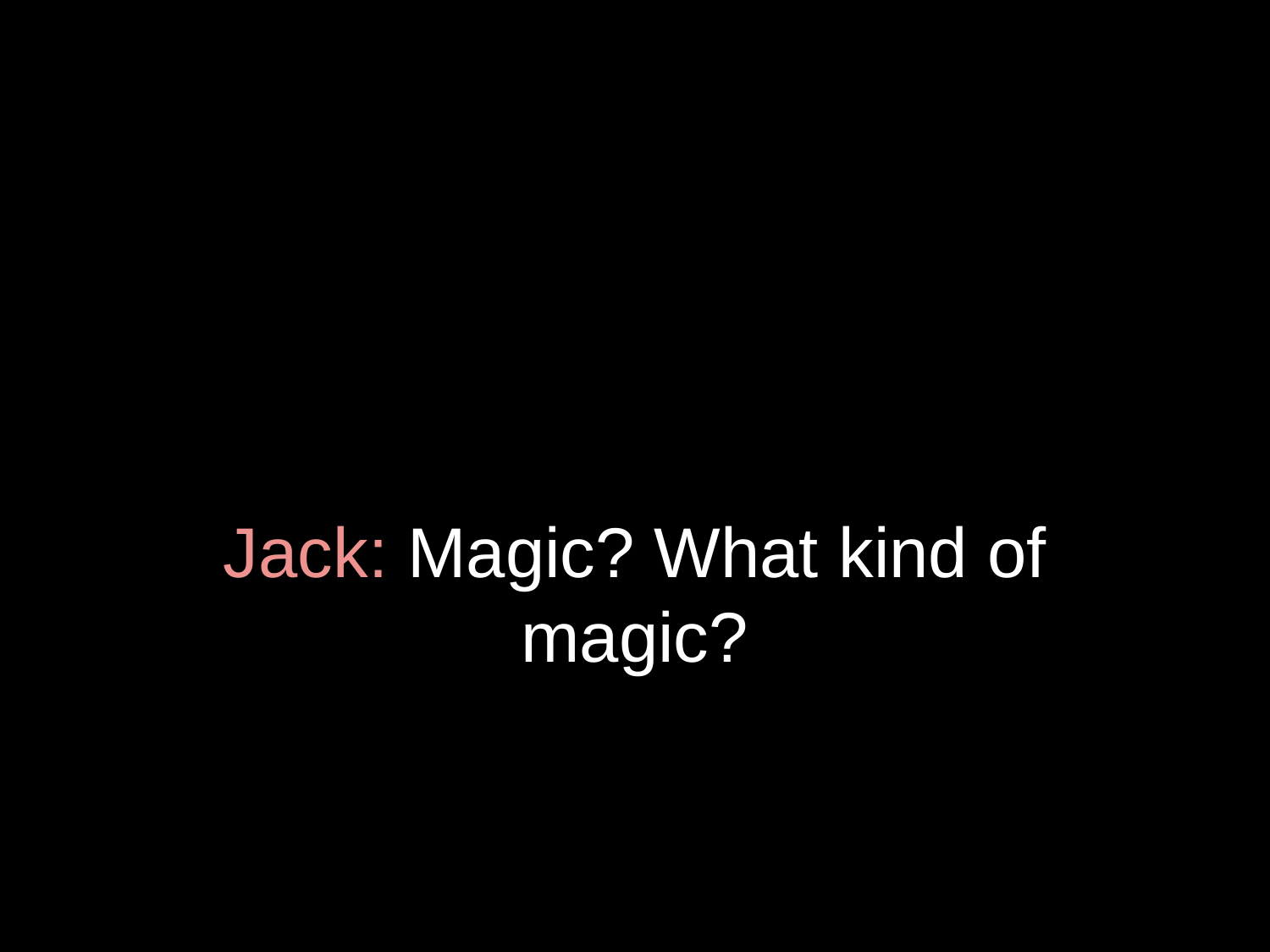

# Jack: Magic? What kind of magic?